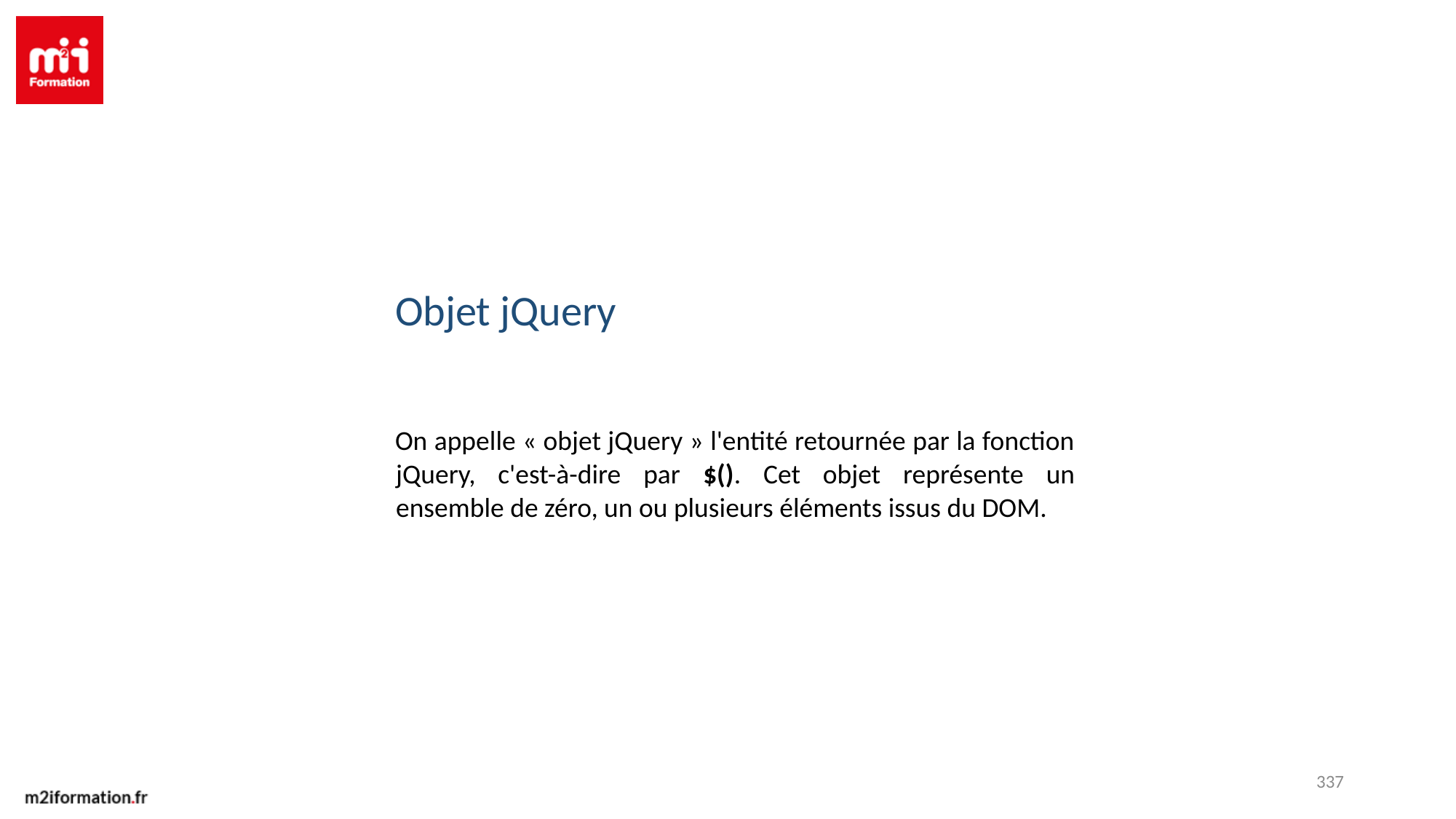

Objet jQuery

On appelle « objet jQuery » l'entité retournée par la fonction jQuery, c'est-à-dire par $(). Cet objet représente un ensemble de zéro, un ou plusieurs éléments issus du DOM.
337